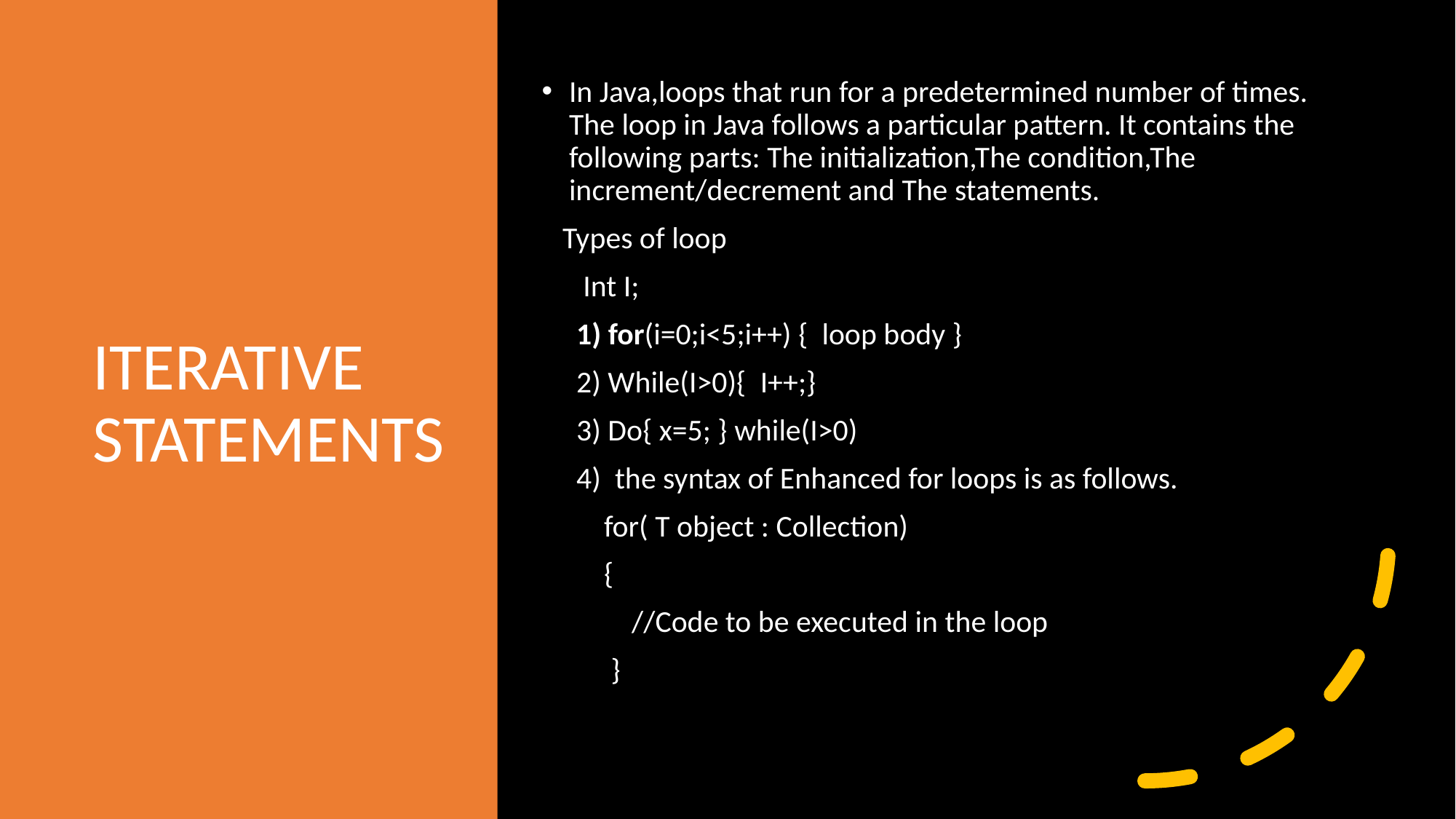

# ITERATIVE STATEMENTS
In Java,loops that run for a predetermined number of times. The loop in Java follows a particular pattern. It contains the following parts: The initialization,The condition,The increment/decrement and The statements.
   Types of loop
      Int I;
     1) for(i=0;i<5;i++) {  loop body }
     2) While(I>0){  I++;}
     3) Do{ x=5; } while(I>0)
     4)  the syntax of Enhanced for loops is as follows.
         for( T object : Collection)
         {
             //Code to be executed in the loop
          }